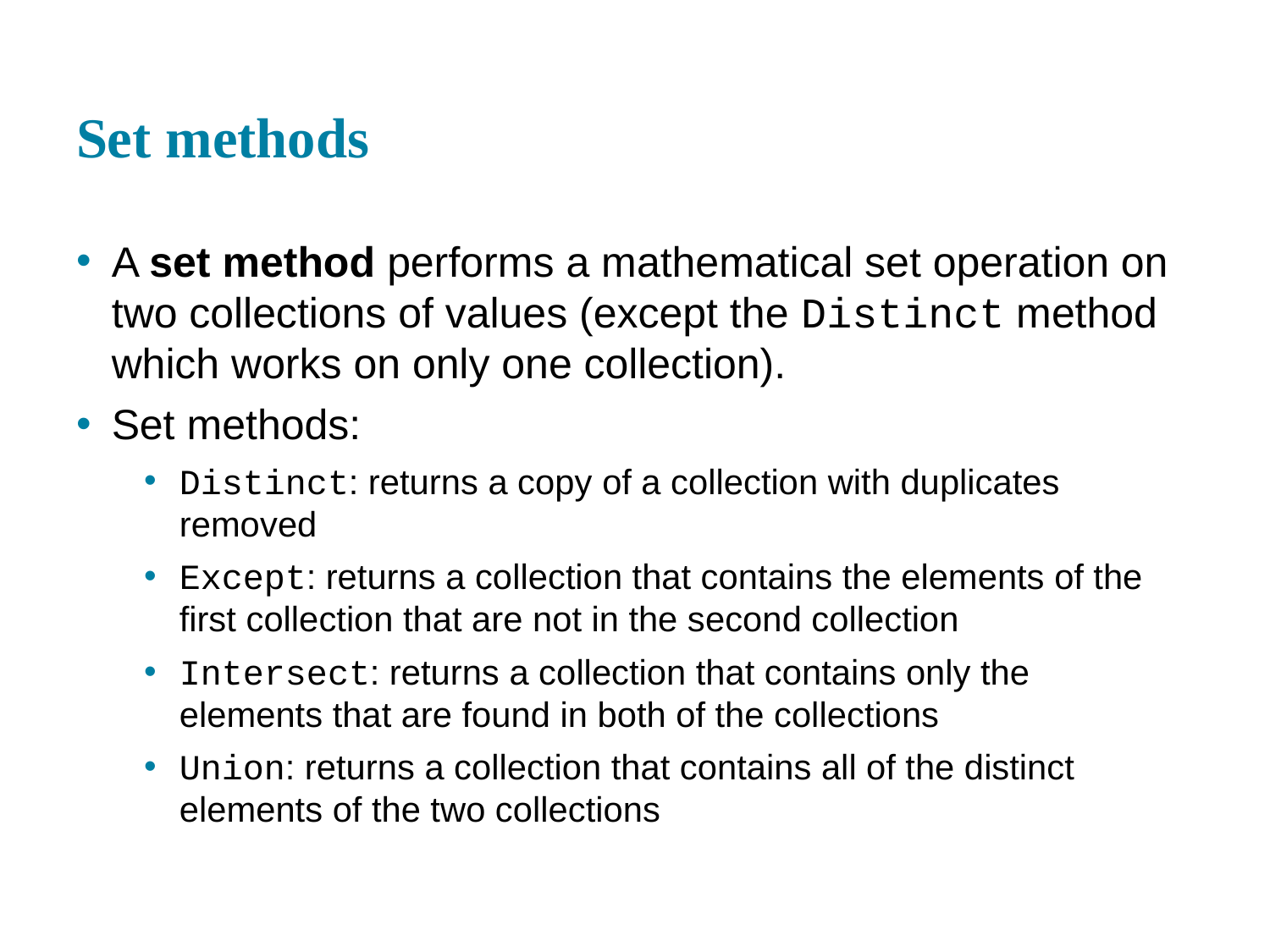

# Set methods
A set method performs a mathematical set operation on two collections of values (except the Distinct method which works on only one collection).
Set methods:
Distinct: returns a copy of a collection with duplicates removed
Except: returns a collection that contains the elements of the first collection that are not in the second collection
Intersect: returns a collection that contains only the elements that are found in both of the collections
Union: returns a collection that contains all of the distinct elements of the two collections